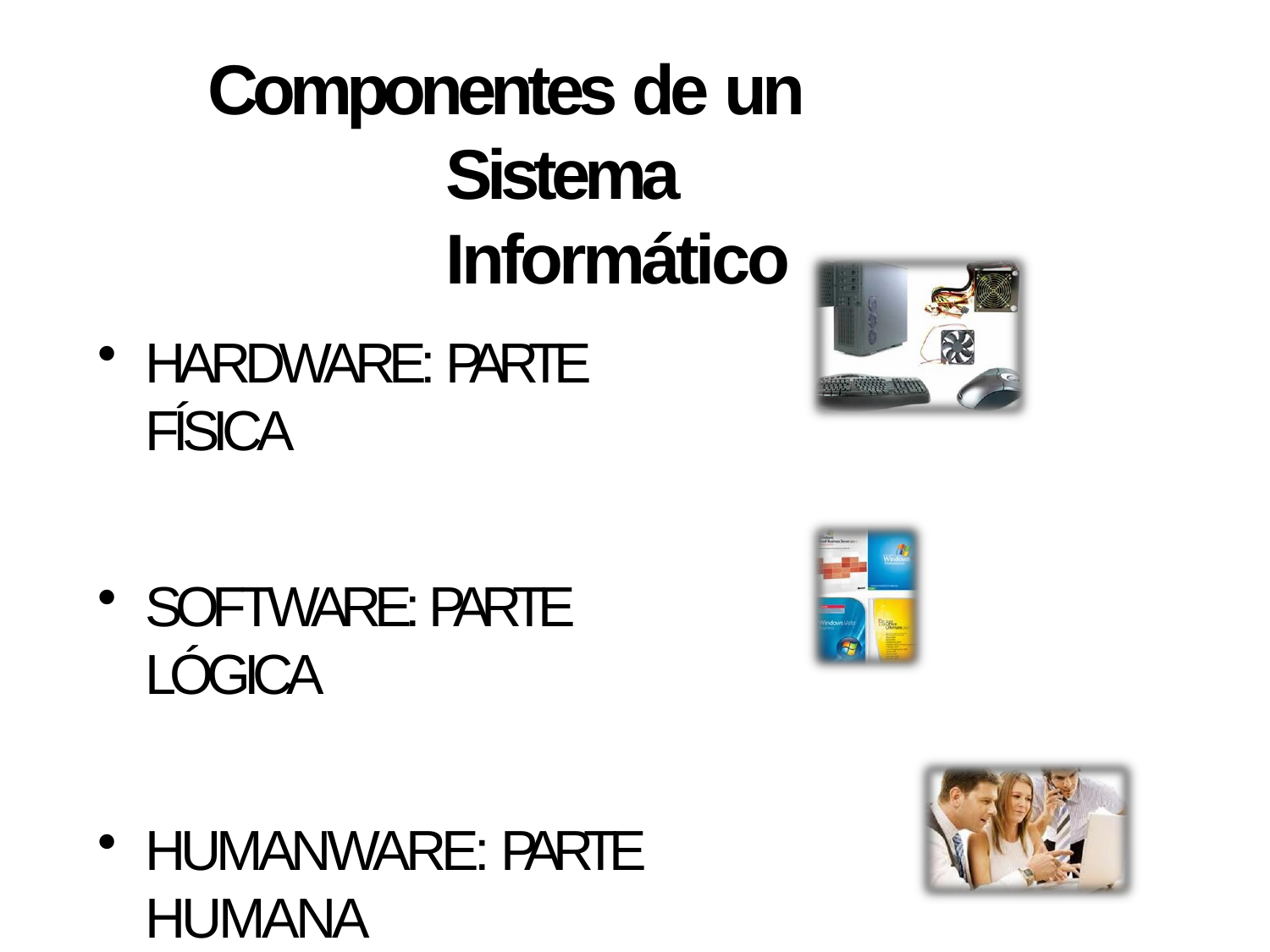

# Componentes de un Sistema  Informático

HARDWARE: PARTE FÍSICA

SOFTWARE: PARTE LÓGICA

HUMANWARE: PARTE HUMANA